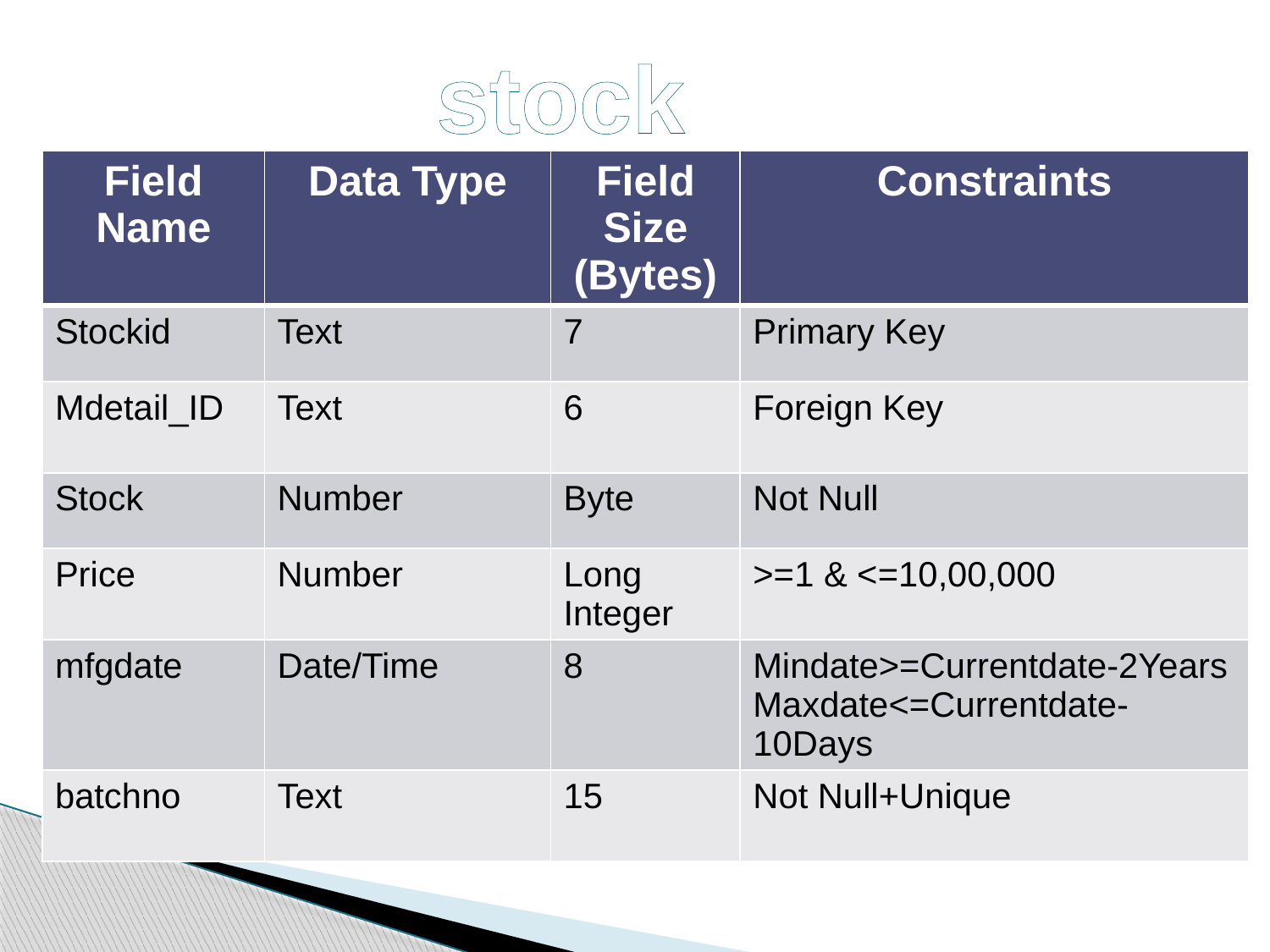

stock
| Field Name | Data Type | Field Size (Bytes) | Constraints |
| --- | --- | --- | --- |
| Stockid | Text | 7 | Primary Key |
| Mdetail\_ID | Text | 6 | Foreign Key |
| Stock | Number | Byte | Not Null |
| Price | Number | Long Integer | >=1 & <=10,00,000 |
| mfgdate | Date/Time | 8 | Mindate>=Currentdate-2Years Maxdate<=Currentdate-10Days |
| batchno | Text | 15 | Not Null+Unique |